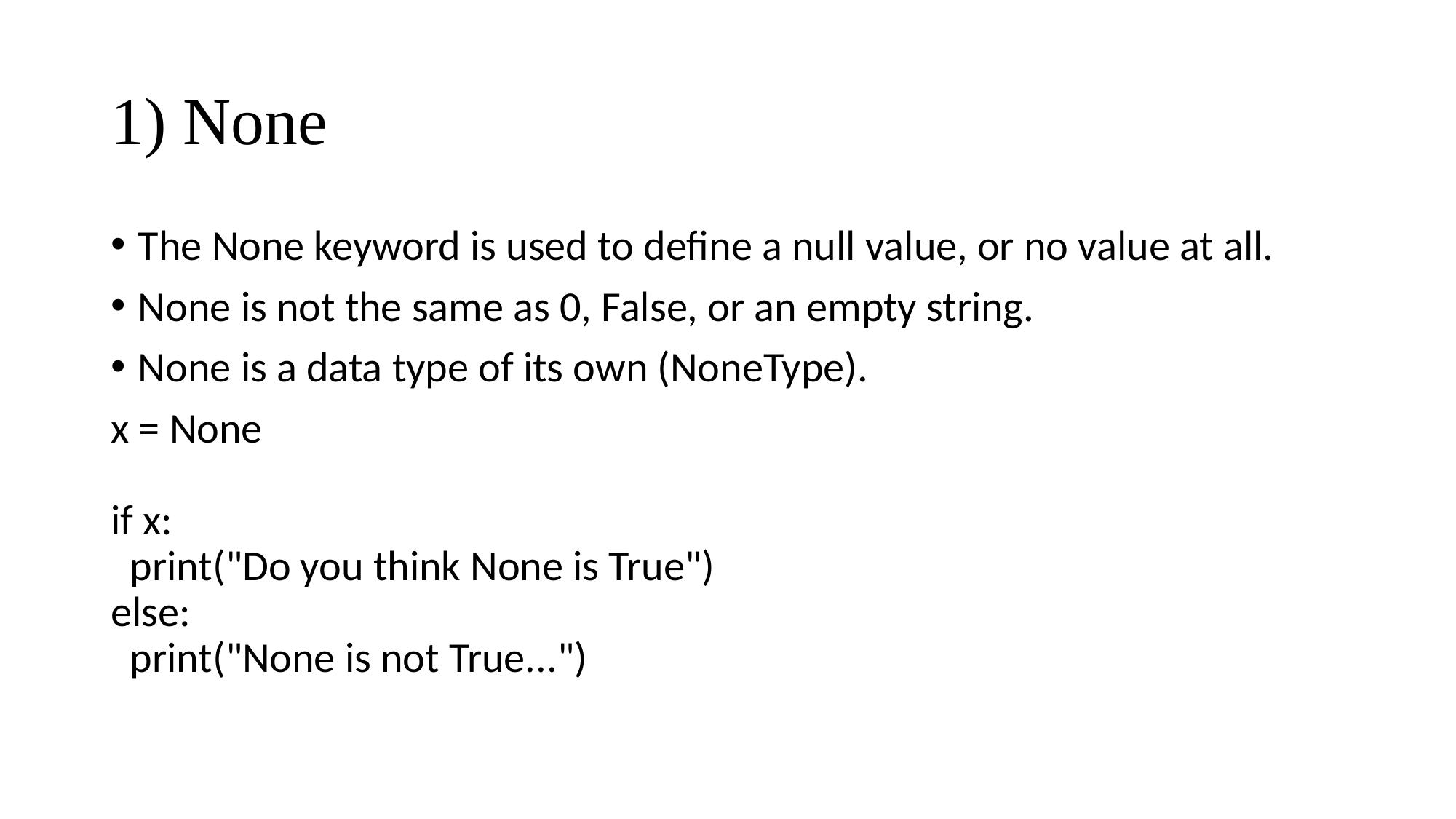

# 1) None
The None keyword is used to define a null value, or no value at all.
None is not the same as 0, False, or an empty string.
None is a data type of its own (NoneType).
x = None
if x:
  print("Do you think None is True")
else:
  print("None is not True...")